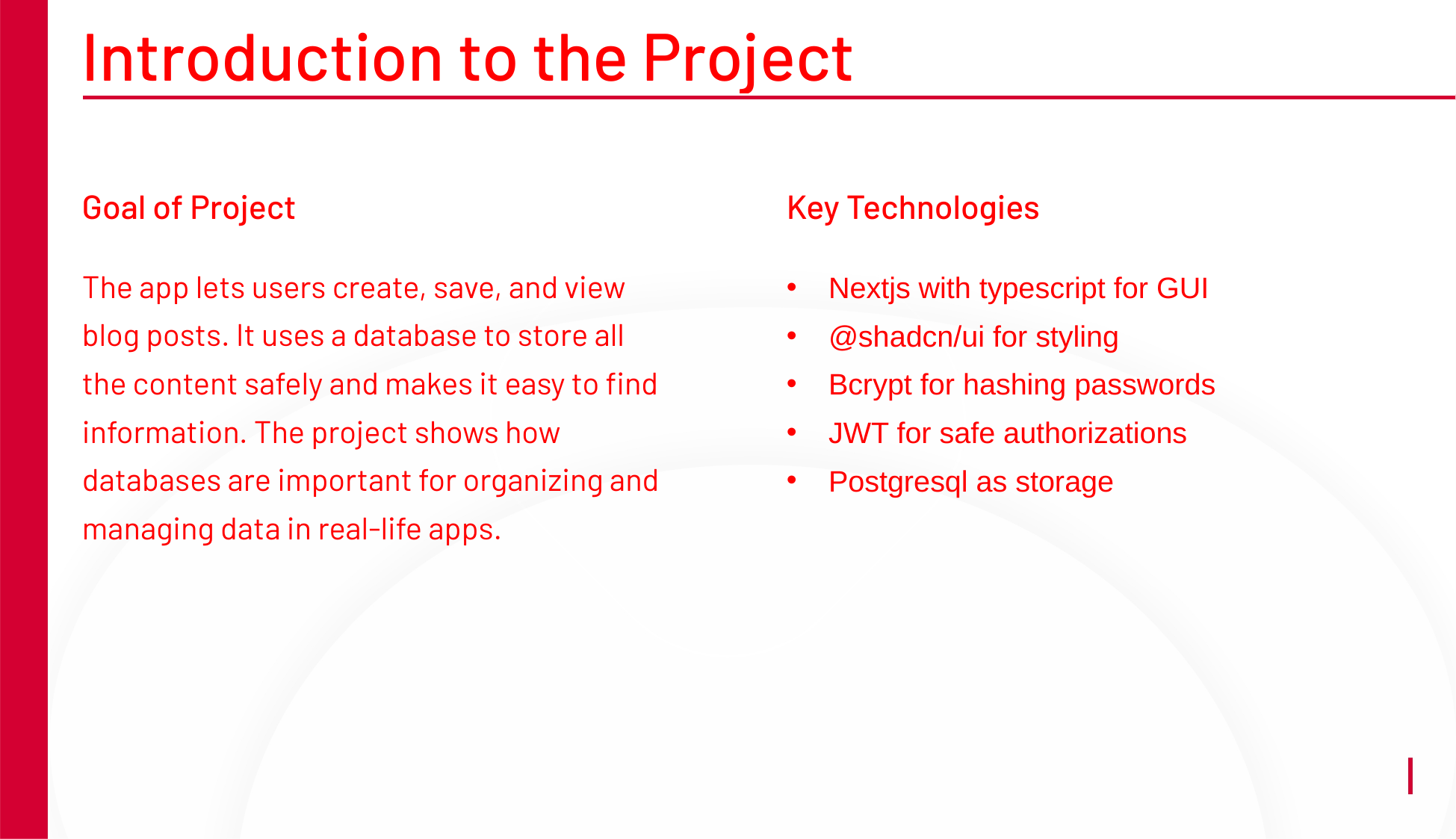

Introduction to the Project

Goal of Project
Key Technologies
The app lets users create, save, and view blog posts. It uses a database to store all the content safely and makes it easy to find information. The project shows how databases are important for organizing and managing data in real-life apps.

Nextjs with typescript for GUI
@shadcn/ui for styling
Bcrypt for hashing passwords
JWT for safe authorizations
Postgresql as storage